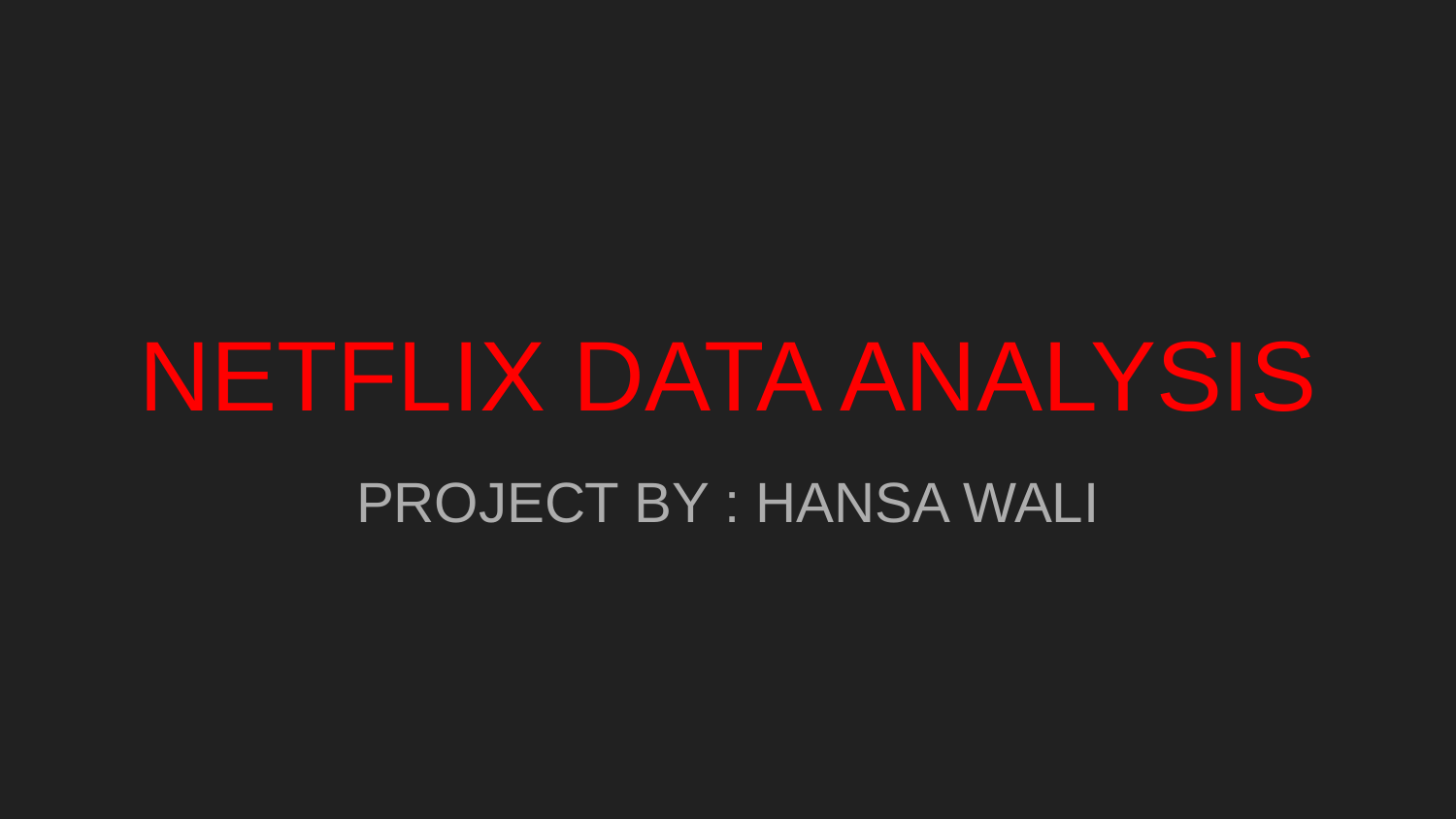

# NETFLIX DATA ANALYSIS
PROJECT BY : HANSA WALI